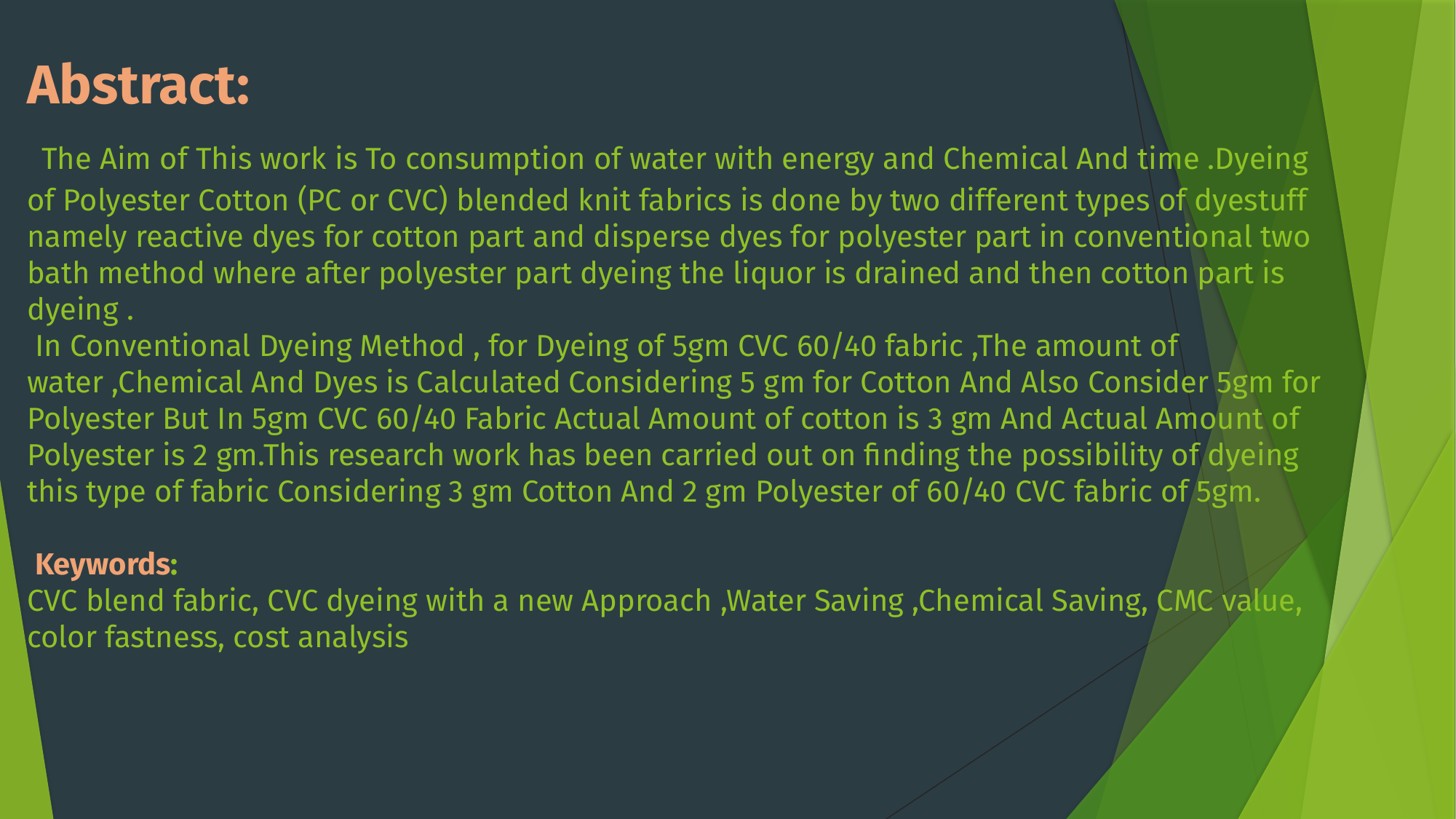

# Abstract: The Aim of This work is To consumption of water with energy and Chemical And time .Dyeing of Polyester Cotton (PC or CVC) blended knit fabrics is done by two different types of dyestuff namely reactive dyes for cotton part and disperse dyes for polyester part in conventional two bath method where after polyester part dyeing the liquor is drained and then cotton part is dyeing . In Conventional Dyeing Method , for Dyeing of 5gm CVC 60/40 fabric ,The amount of water ,Chemical And Dyes is Calculated Considering 5 gm for Cotton And Also Consider 5gm for Polyester But In 5gm CVC 60/40 Fabric Actual Amount of cotton is 3 gm And Actual Amount of Polyester is 2 gm.This research work has been carried out on finding the possibility of dyeing this type of fabric Considering 3 gm Cotton And 2 gm Polyester of 60/40 CVC fabric of 5gm. Keywords: CVC blend fabric, CVC dyeing with a new Approach ,Water Saving ,Chemical Saving, CMC value, color fastness, cost analysis